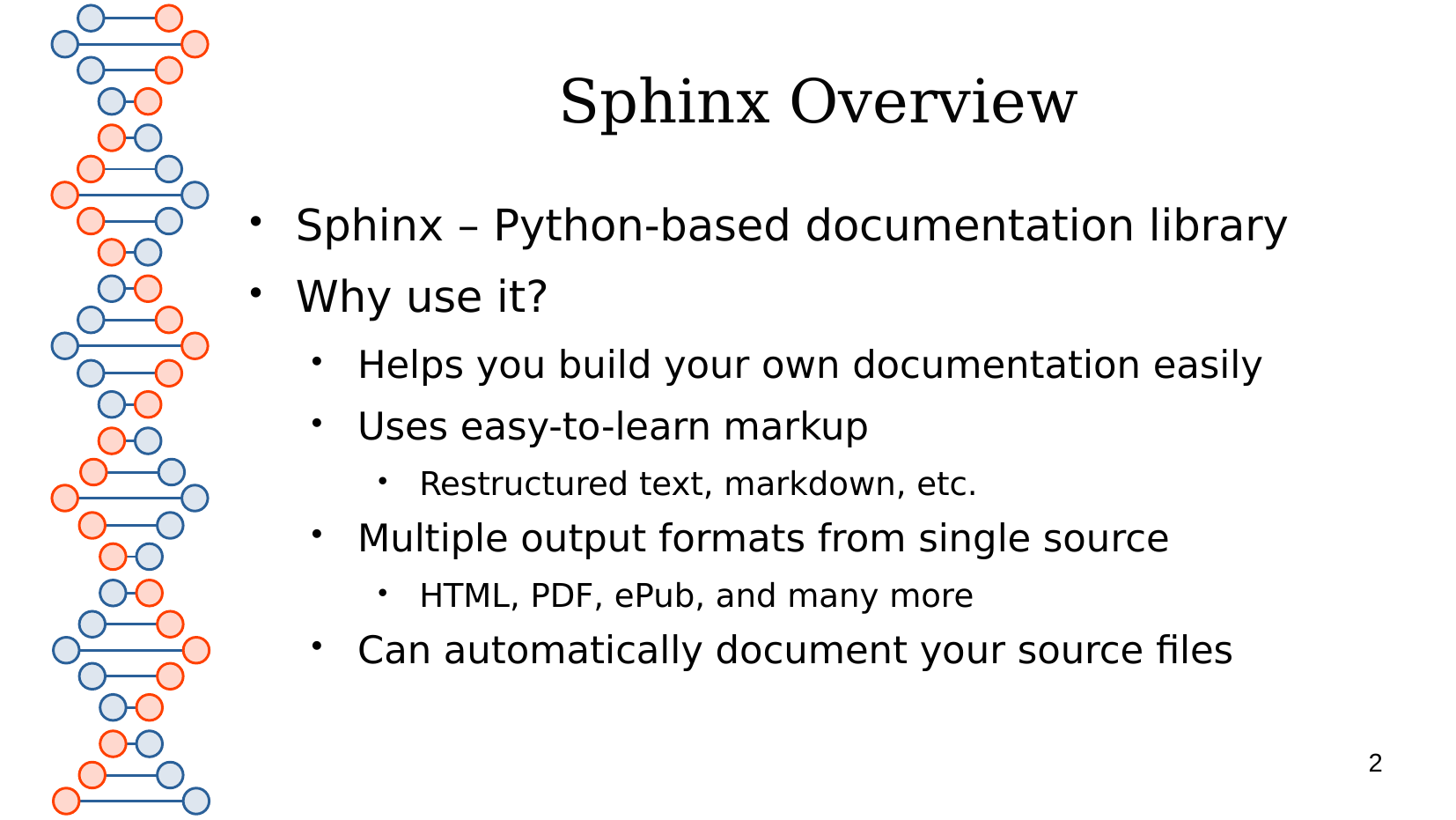

# Sphinx Overview
Sphinx – Python-based documentation library
Why use it?
Helps you build your own documentation easily
Uses easy-to-learn markup
Restructured text, markdown, etc.
Multiple output formats from single source
HTML, PDF, ePub, and many more
Can automatically document your source files
2